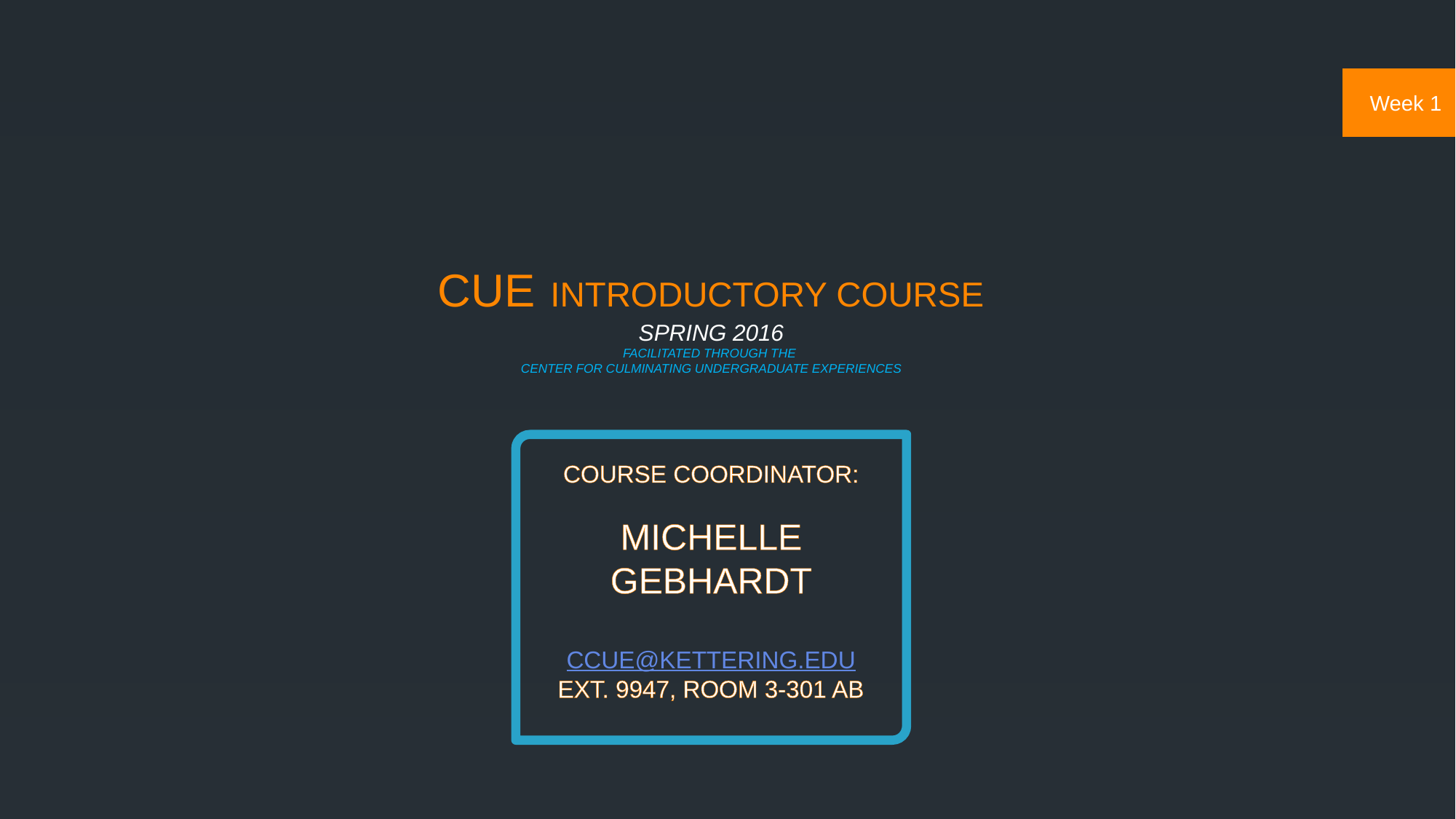

# CUE Introductory Course Spring 2016 Facilitated through the Center for Culminating Undergraduate Experiences

Course Coordinator:

Michelle Gebhardt

ccue@kettering.edu
Ext. 9947, Room 3-301 AB